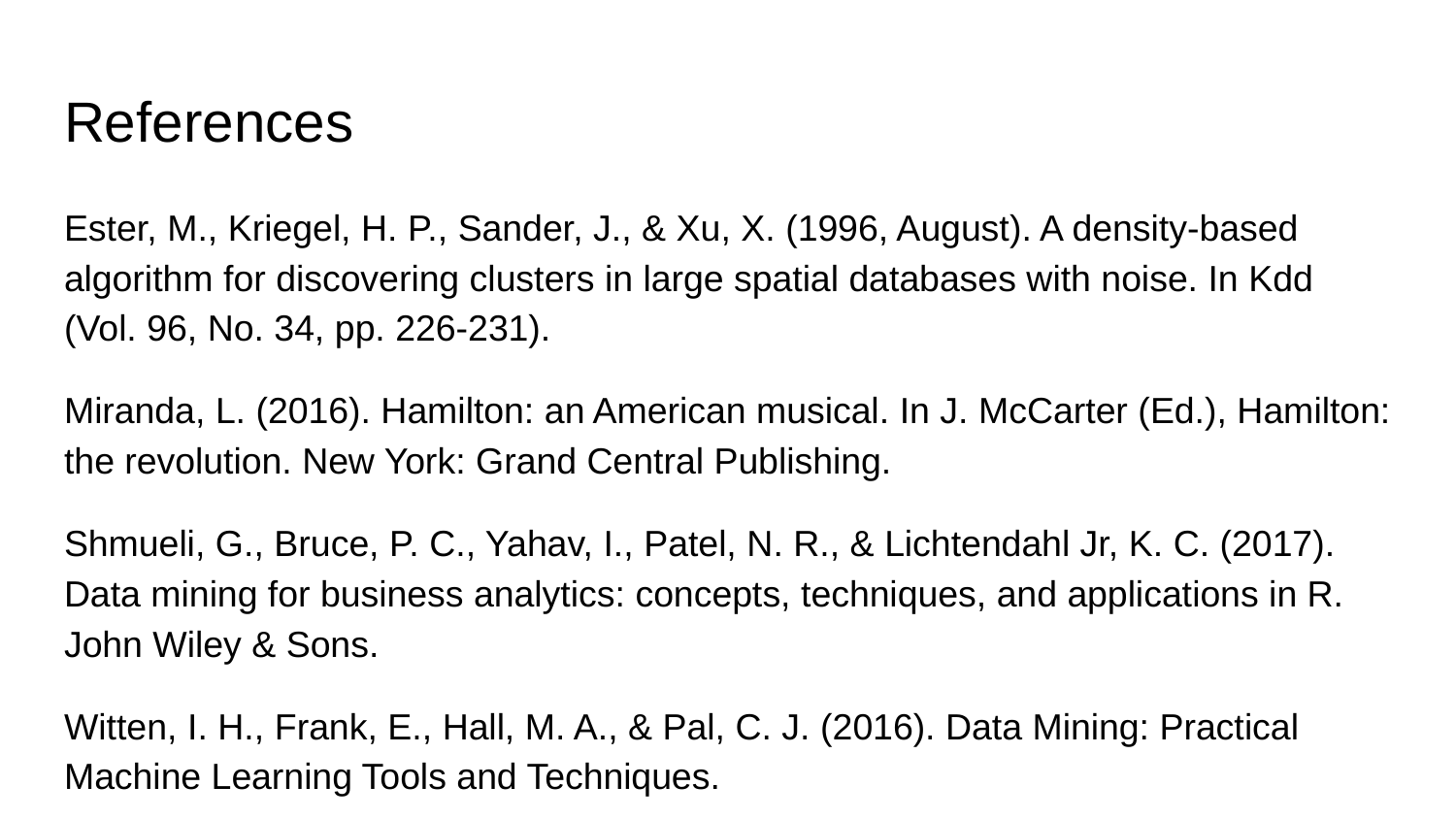

# References
Ester, M., Kriegel, H. P., Sander, J., & Xu, X. (1996, August). A density-based algorithm for discovering clusters in large spatial databases with noise. In Kdd (Vol. 96, No. 34, pp. 226-231).
Miranda, L. (2016). Hamilton: an American musical. In J. McCarter (Ed.), Hamilton: the revolution. New York: Grand Central Publishing.
Shmueli, G., Bruce, P. C., Yahav, I., Patel, N. R., & Lichtendahl Jr, K. C. (2017). Data mining for business analytics: concepts, techniques, and applications in R. John Wiley & Sons.
Witten, I. H., Frank, E., Hall, M. A., & Pal, C. J. (2016). Data Mining: Practical Machine Learning Tools and Techniques.